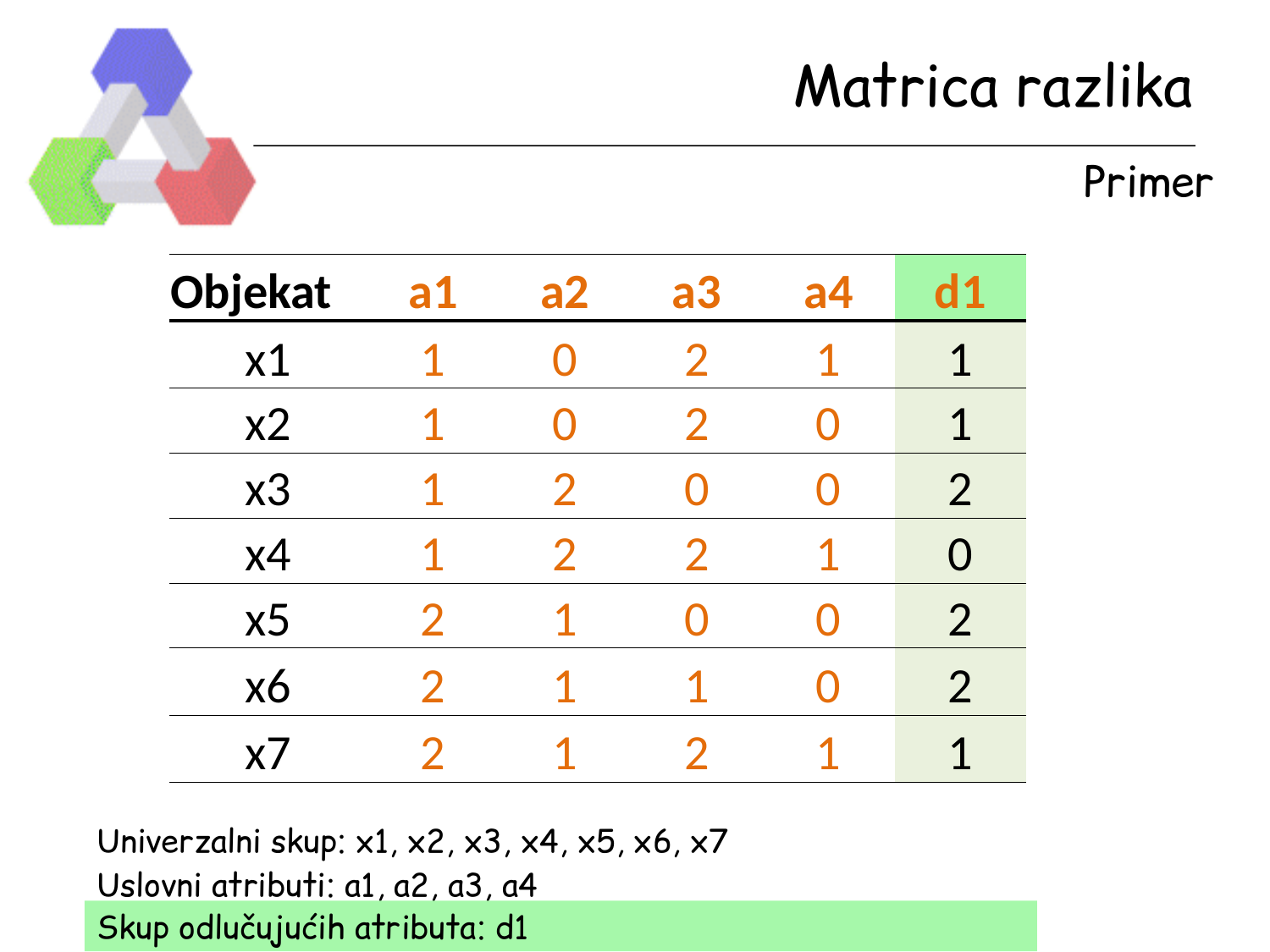

# Matrica razlika

Primer

| Objekat | a1 | a2 | a3 | a4 | d1 |
| --- | --- | --- | --- | --- | --- |
| x1 | 1 | 0 | 2 | 1 | 1 |
| x2 | 1 | 0 | 2 | 0 | 1 |
| x3 | 1 | 2 | 0 | 0 | 2 |
| x4 | 1 | 2 | 2 | 1 | 0 |
| x5 | 2 | 1 | 0 | 0 | 2 |
| x6 | 2 | 1 | 1 | 0 | 2 |
| x7 | 2 | 1 | 2 | 1 | 1 |

Univerzalni skup: x1, x2, x3, x4, x5, x6, x7
Uslovni atributi: a1, a2, a3, a4
Skup odlučujućih atributa: d1